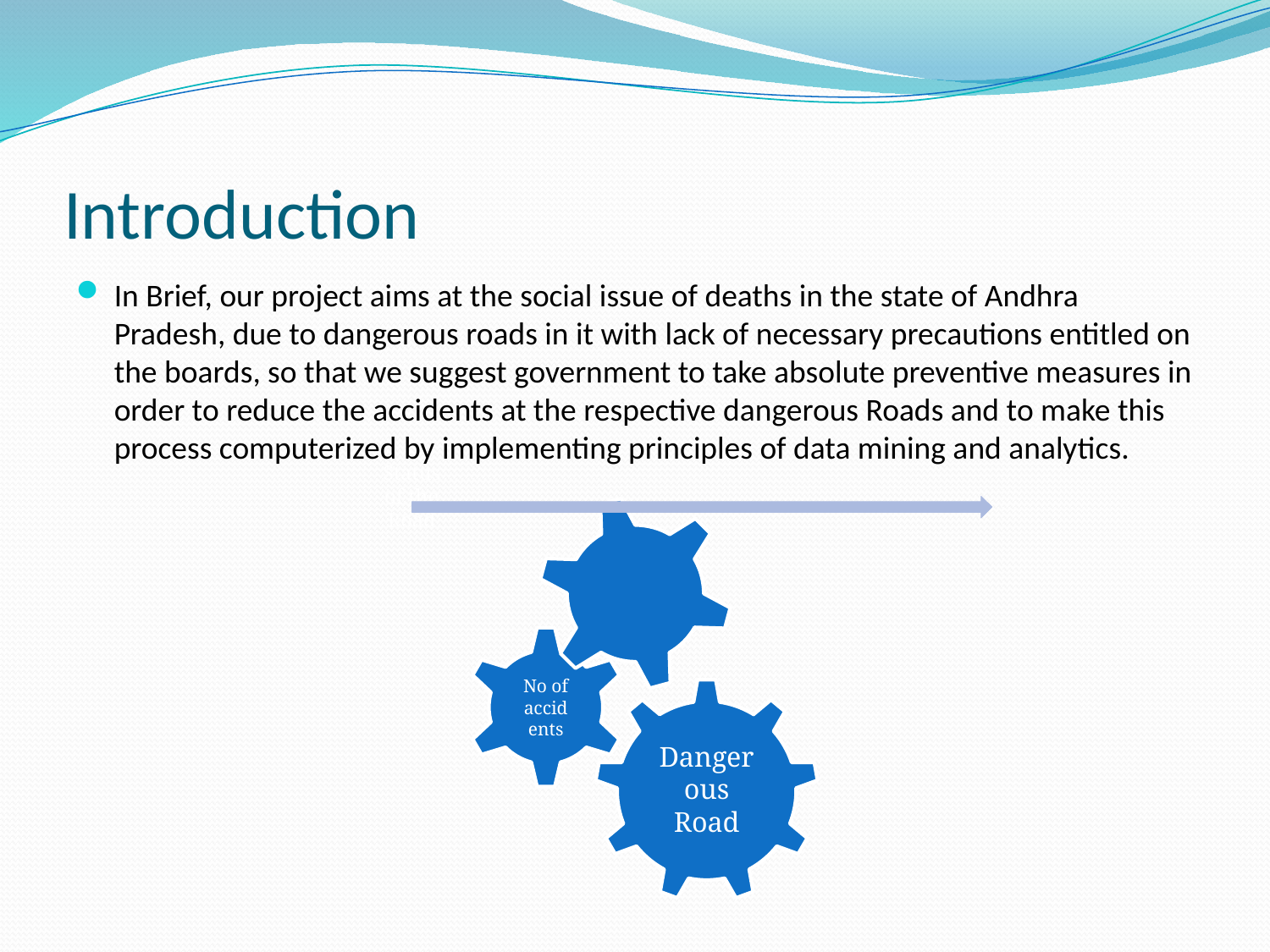

# Introduction
In Brief, our project aims at the social issue of deaths in the state of Andhra Pradesh, due to dangerous roads in it with lack of necessary precautions entitled on the boards, so that we suggest government to take absolute preventive measures in order to reduce the accidents at the respective dangerous Roads and to make this process computerized by implementing principles of data mining and analytics.

Dangerous Road
No of accidents
Status of the Road